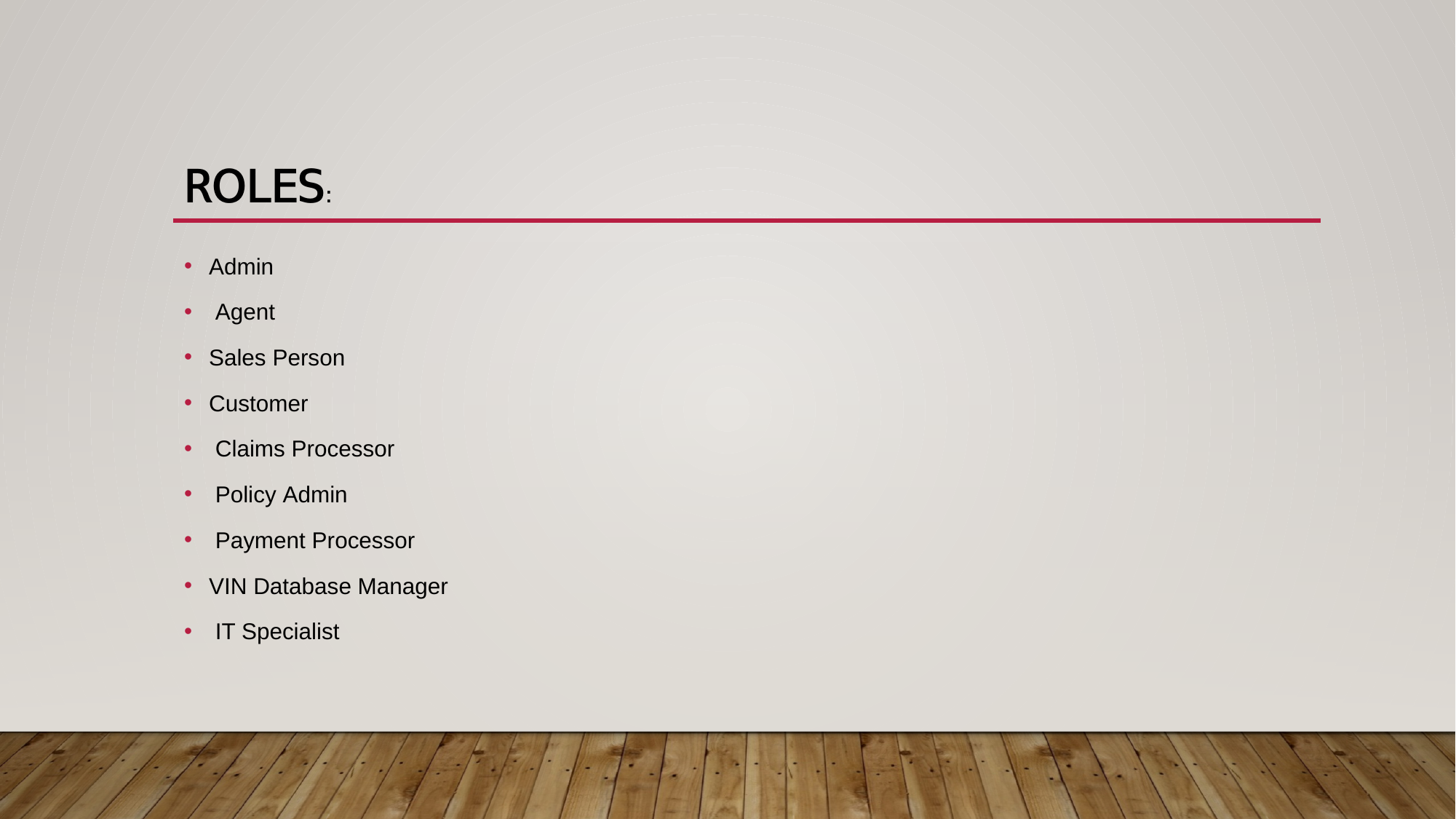

# Roles:
Admin
 Agent
Sales Person
Customer
 Claims Processor
 Policy Admin
 Payment Processor
VIN Database Manager
 IT Specialist